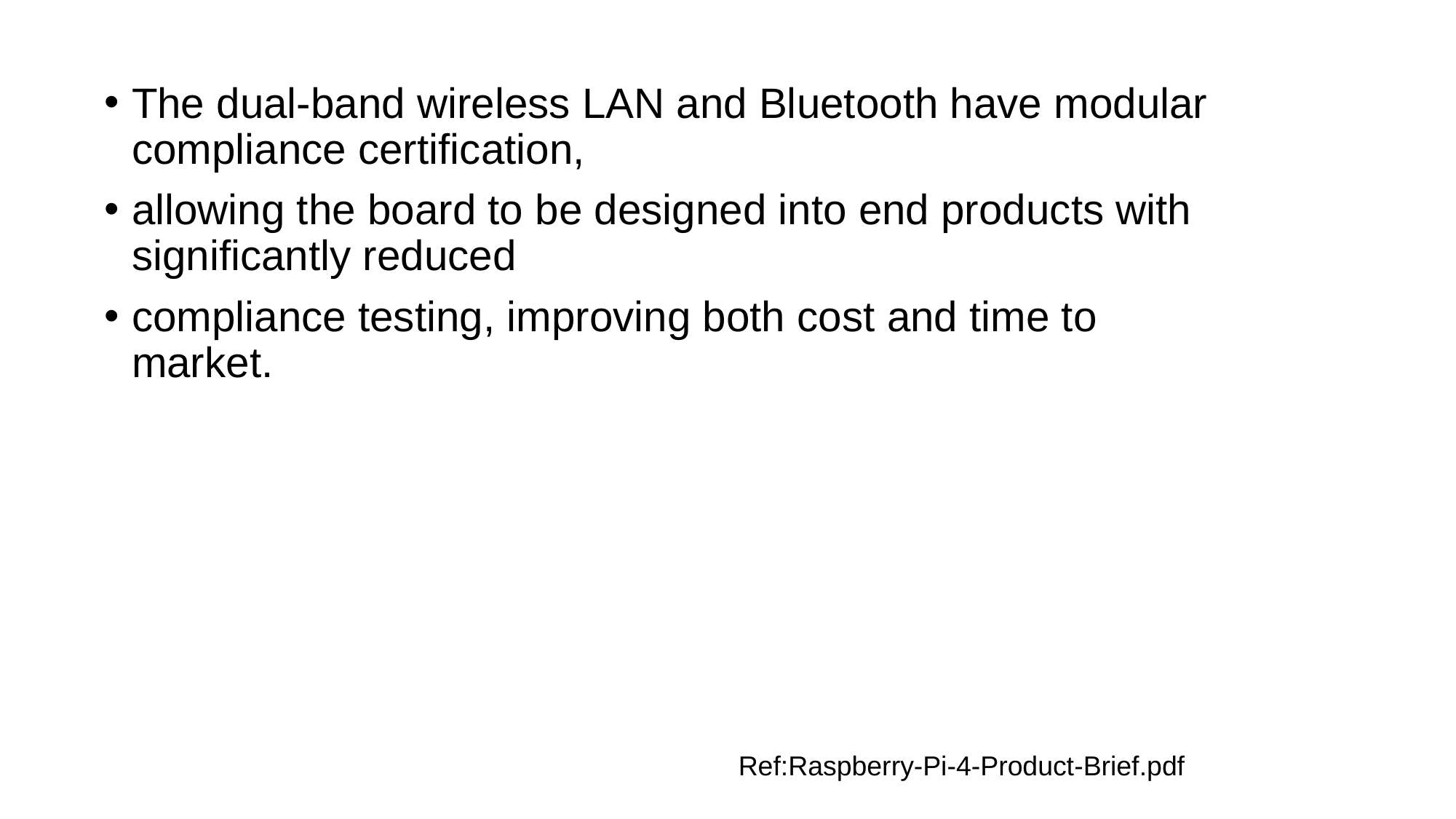

The dual-band wireless LAN and Bluetooth have modular compliance certification,
allowing the board to be designed into end products with significantly reduced
compliance testing, improving both cost and time to market.
Ref:Raspberry-Pi-4-Product-Brief.pdf